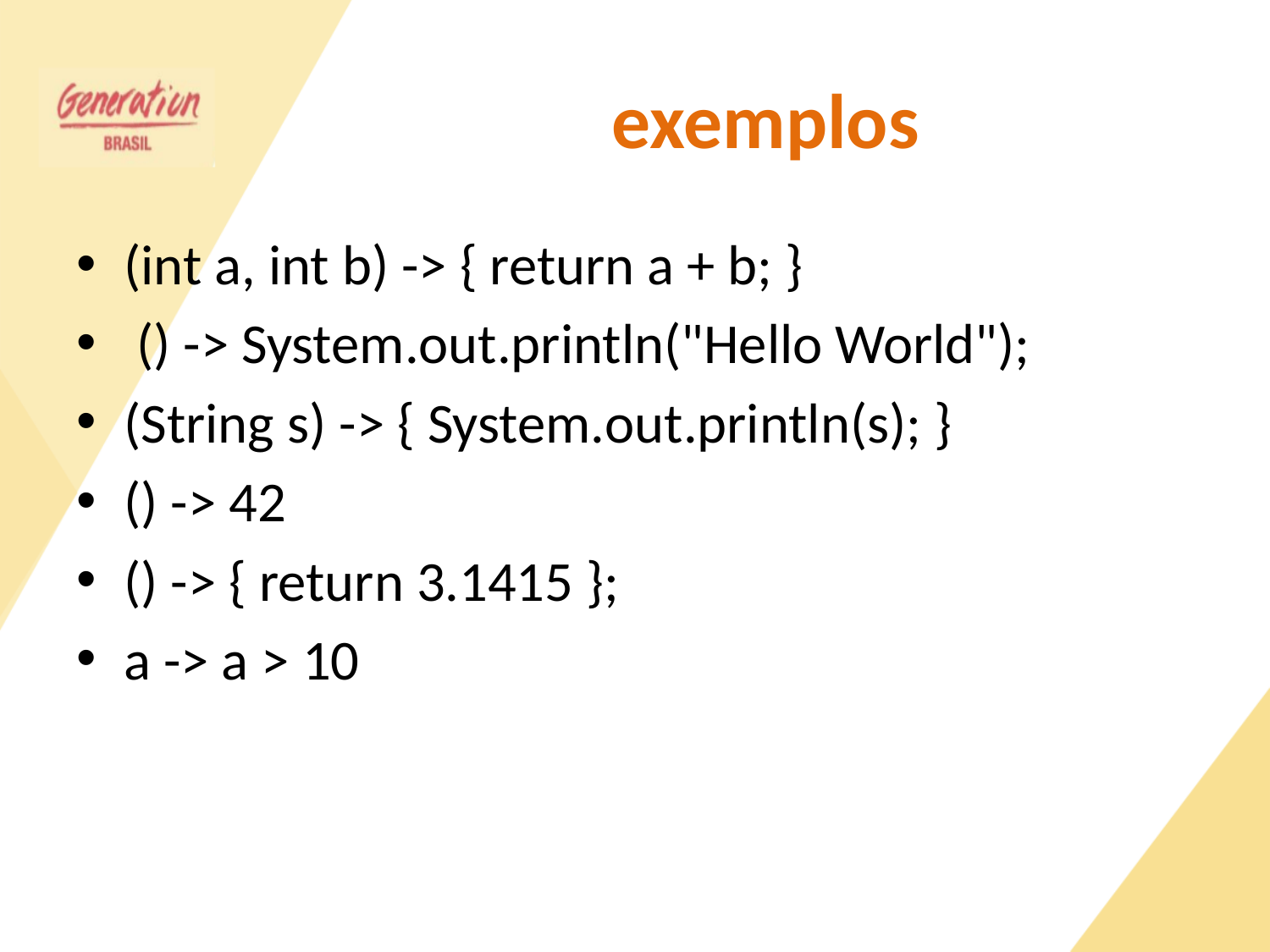

# exemplos
(int a, int b) -> { return a + b; }
 () -> System.out.println("Hello World");
(String s) -> { System.out.println(s); }
() -> 42
() -> { return 3.1415 };
a -> a > 10